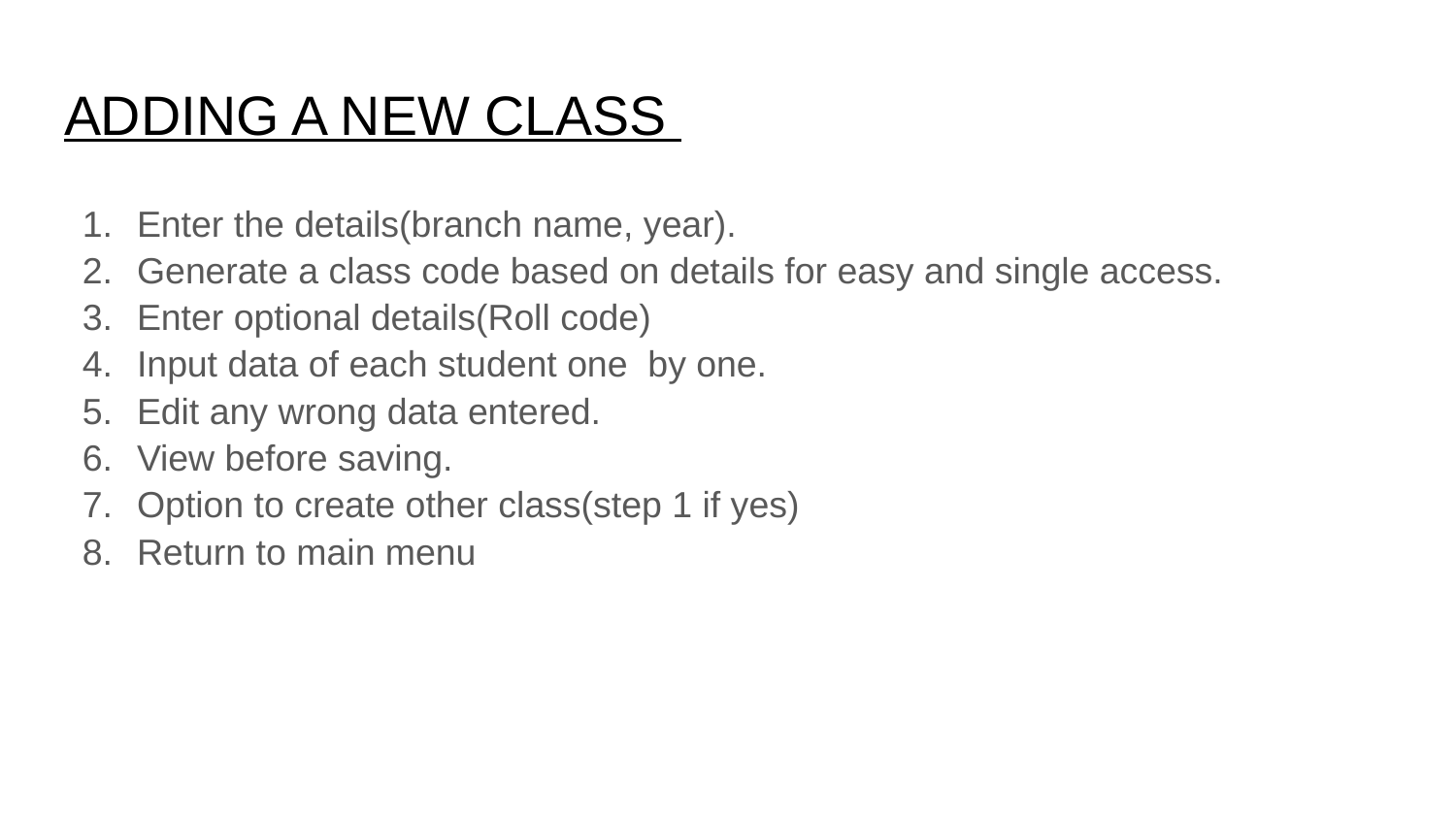

# ADDING A NEW CLASS
Enter the details(branch name, year).
Generate a class code based on details for easy and single access.
Enter optional details(Roll code)
Input data of each student one  by one.
Edit any wrong data entered.
View before saving.
Option to create other class(step 1 if yes)
Return to main menu